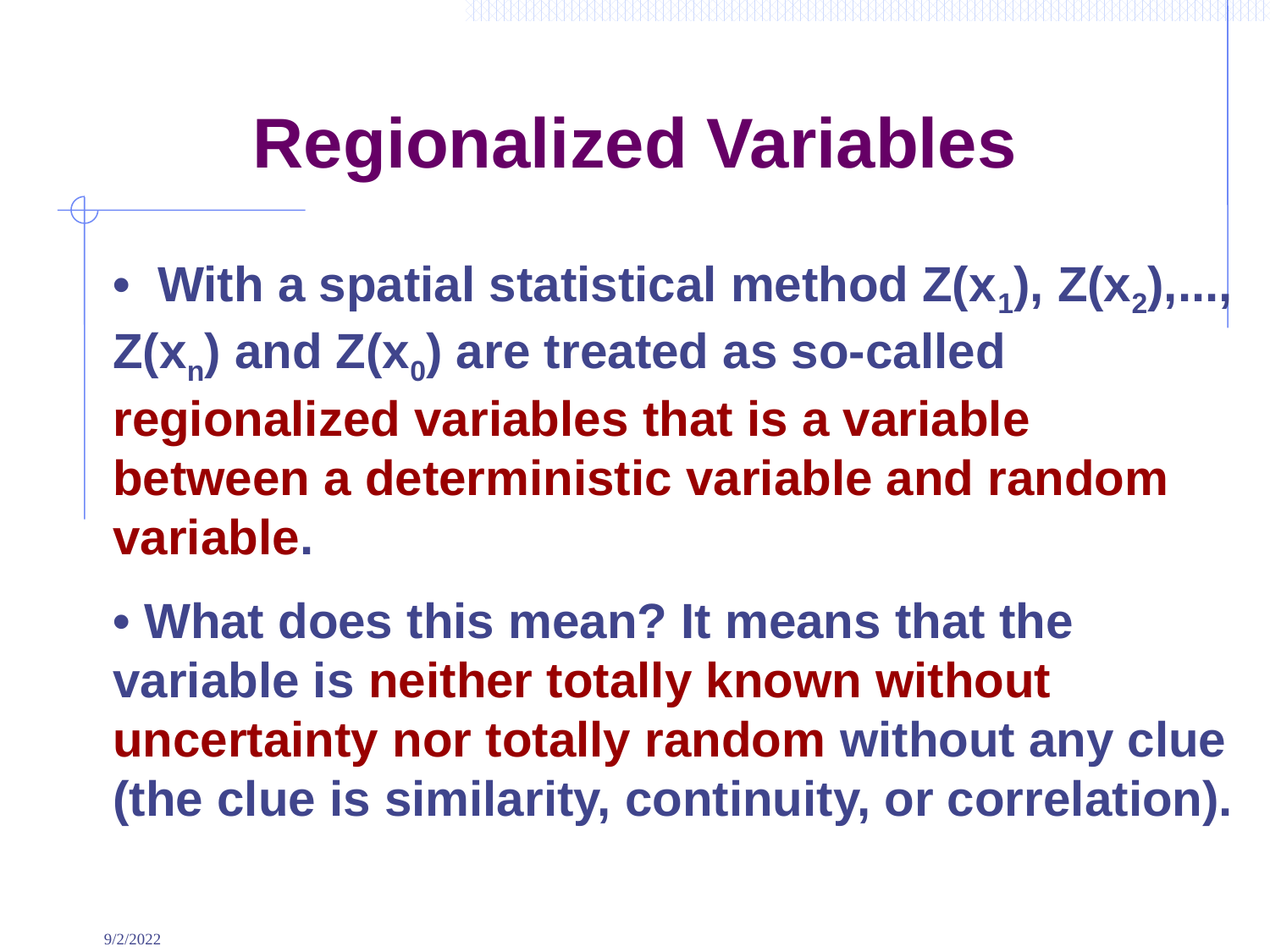

# Regionalized Variables
•  With a spatial statistical method Z(x1), Z(x2),..., Z(xn) and Z(x0) are treated as so-called regionalized variables that is a variable between a deterministic variable and random variable.
• What does this mean? It means that the variable is neither totally known without uncertainty nor totally random without any clue (the clue is similarity, continuity, or correlation).
9/2/2022